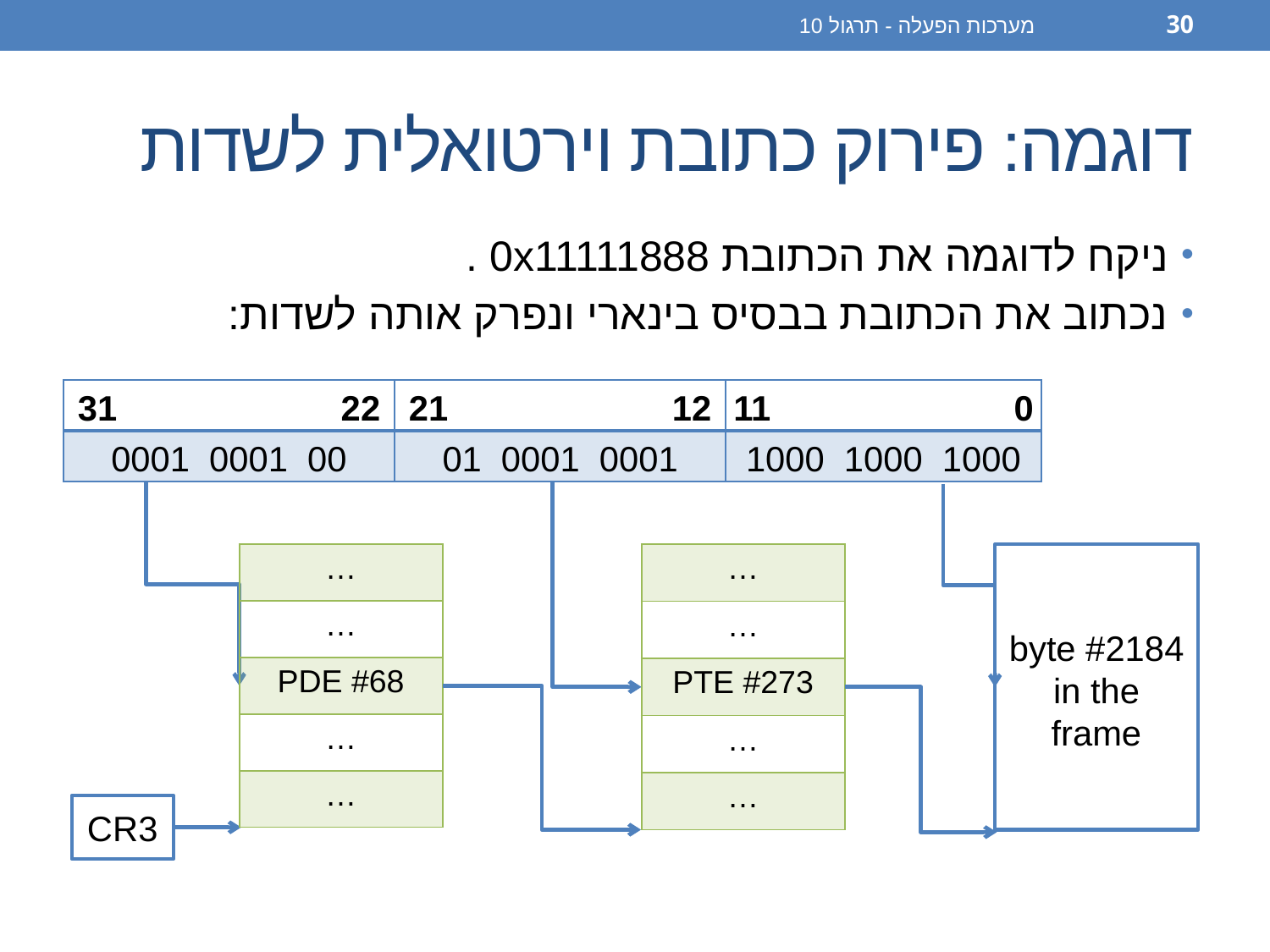

מערכות הפעלה - תרגול 10
30
# דוגמה: פירוק כתובת וירטואלית לשדות
ניקח לדוגמה את הכתובת 0x11111888 .
נכתוב את הכתובת בבסיס בינארי ונפרק אותה לשדות:
| 31 22 | 21 12 | 11 0 |
| --- | --- | --- |
| 0001 0001 00 | 01 0001 0001 | 1000 1000 1000 |
| … |
| --- |
| … |
| PDE #68 |
| … |
| … |
| … |
| --- |
| … |
| PTE #273 |
| … |
| … |

byte #2184 in the frame

CR3